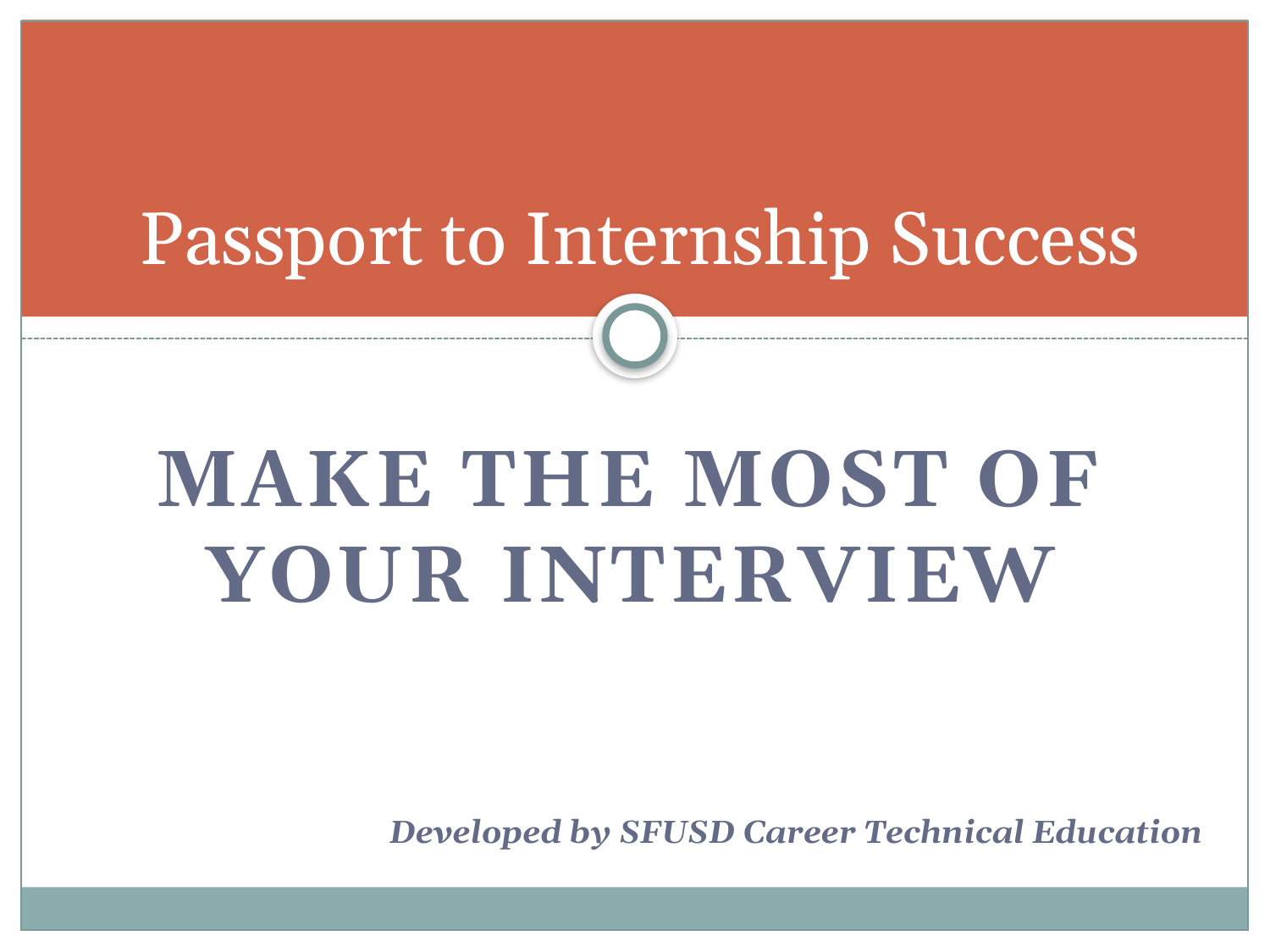

# Passport to Internship Success
MAKE THE MOST OF YOUR INTERVIEW
Developed by SFUSD Career Technical Education